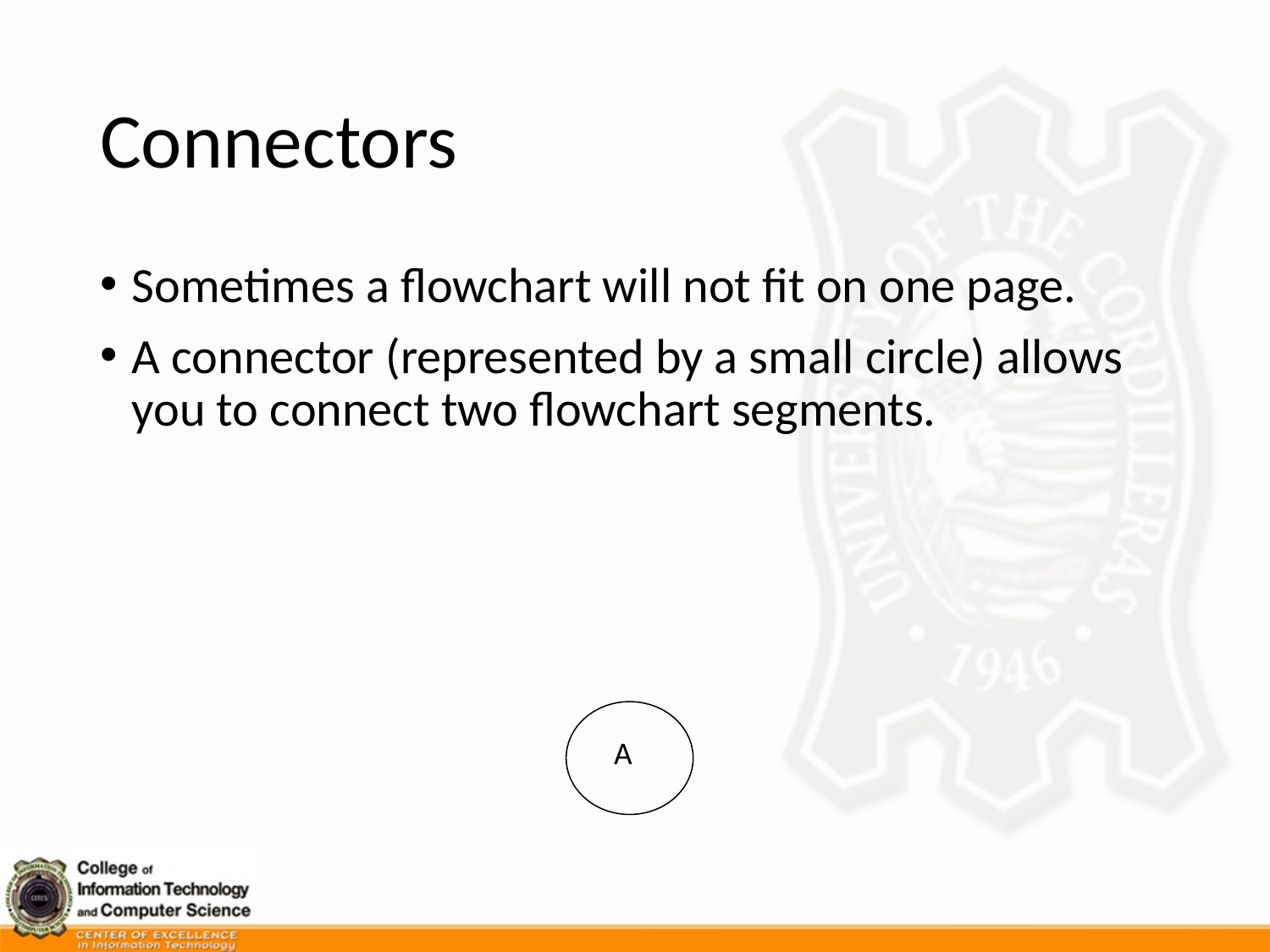

# Connectors
Sometimes a flowchart will not fit on one page.
A connector (represented by a small circle) allows you to connect two flowchart segments.

A